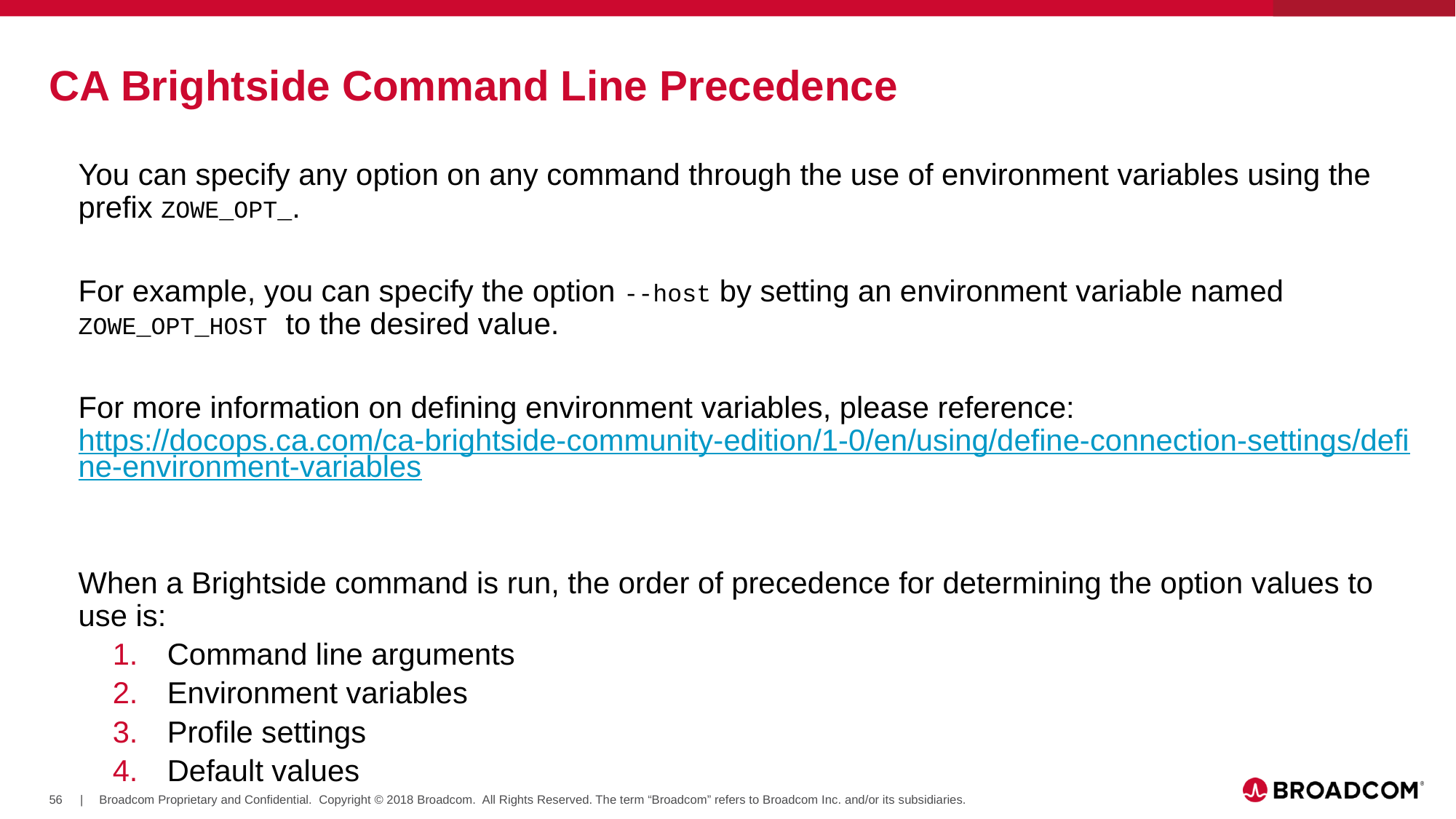

# CA Brightside Command Line Precedence

You can specify any option on any command through the use of environment variables using the prefix ZOWE_OPT_.
For example, you can specify the option --host by setting an environment variable named ZOWE_OPT_HOST to the desired value.
For more information on defining environment variables, please reference:
https://docops.ca.com/ca-brightside-community-edition/1-0/en/using/define-connection-settings/define-environment-variables
When a Brightside command is run, the order of precedence for determining the option values to use is:
Command line arguments
Environment variables
Profile settings
Default values